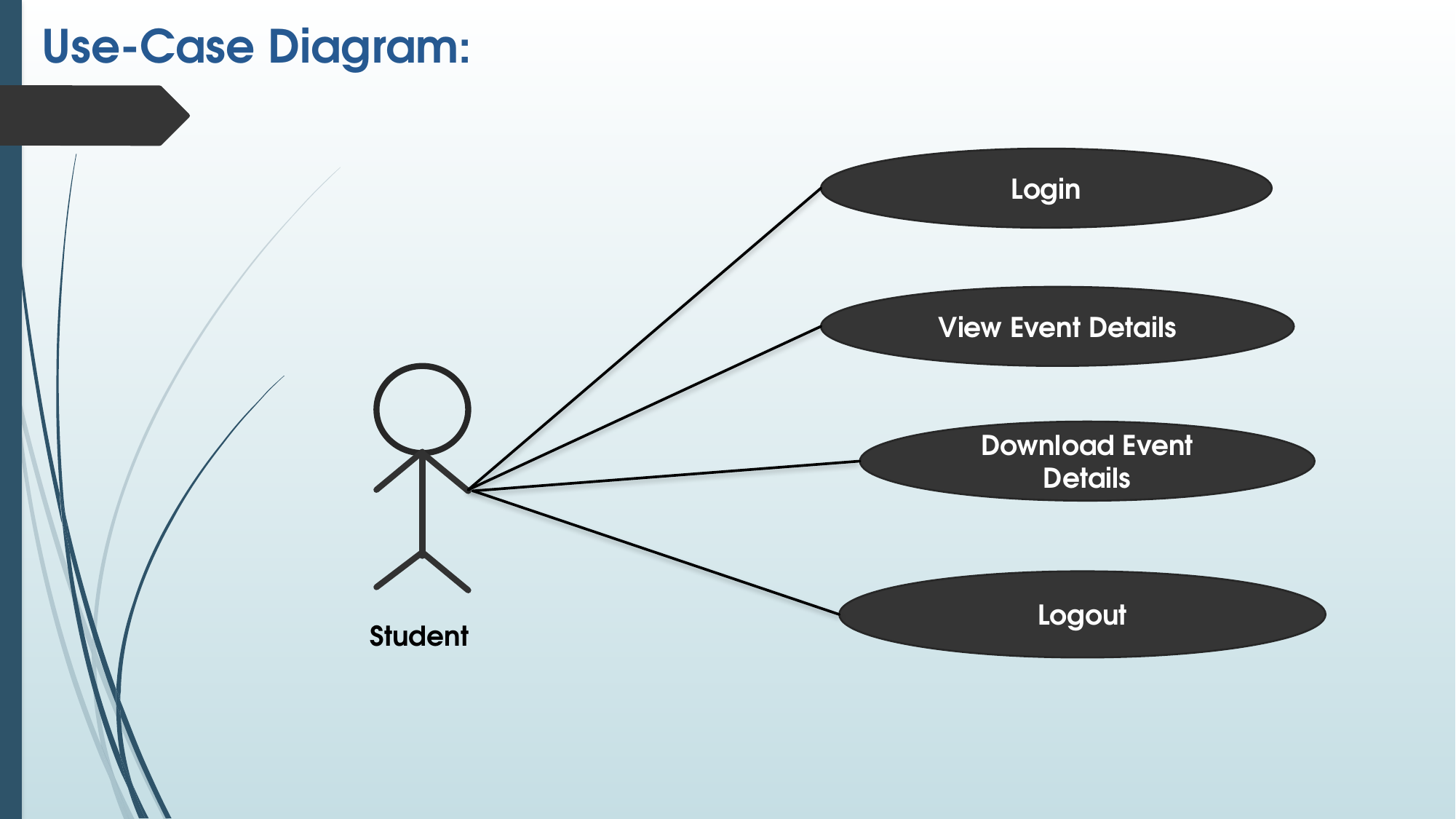

# Use-Case Diagram:
Login
View Event Details

Download Event Details
Logout
Student